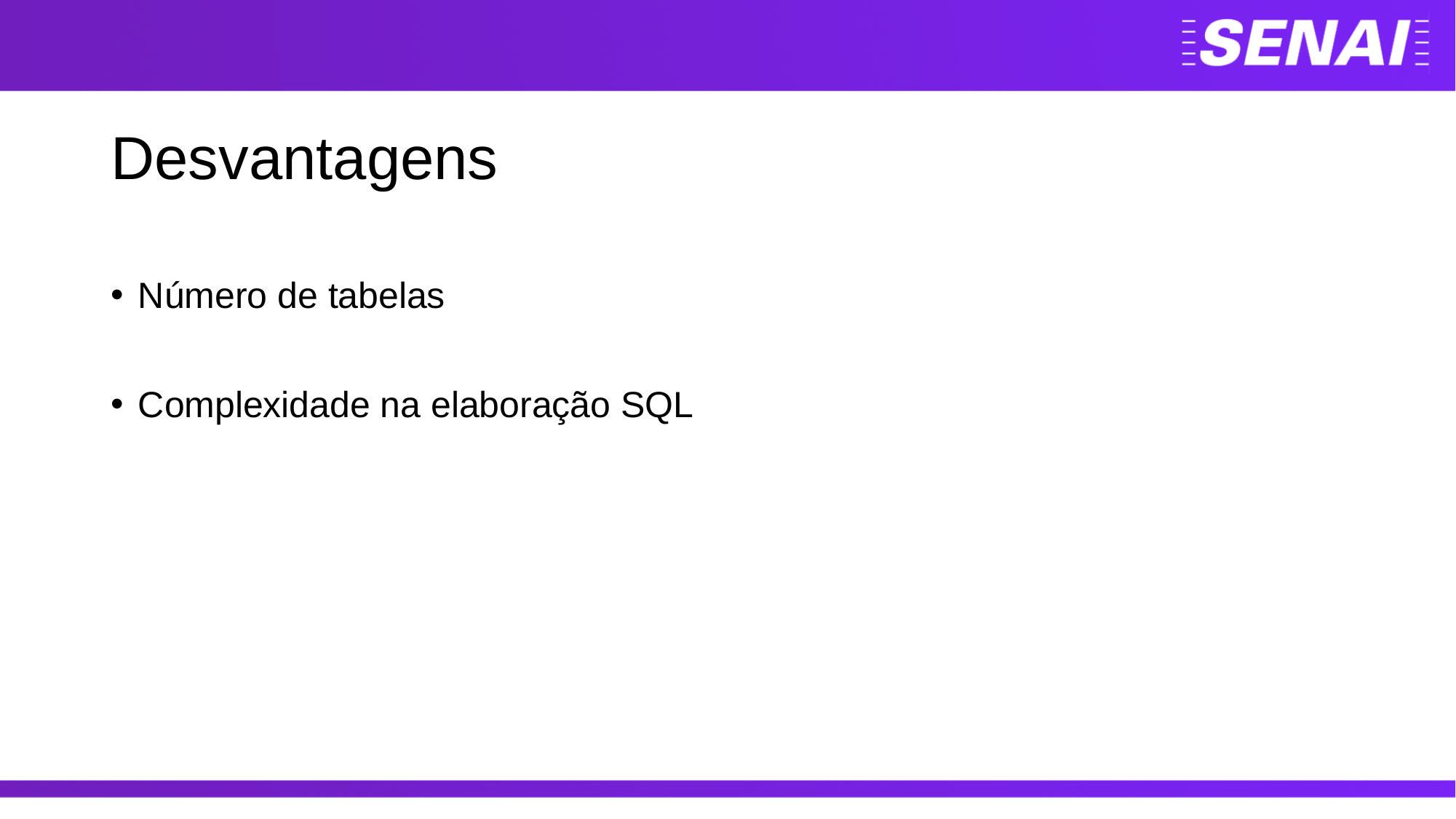

# Desvantagens

Número de tabelas

Complexidade na elaboração SQL